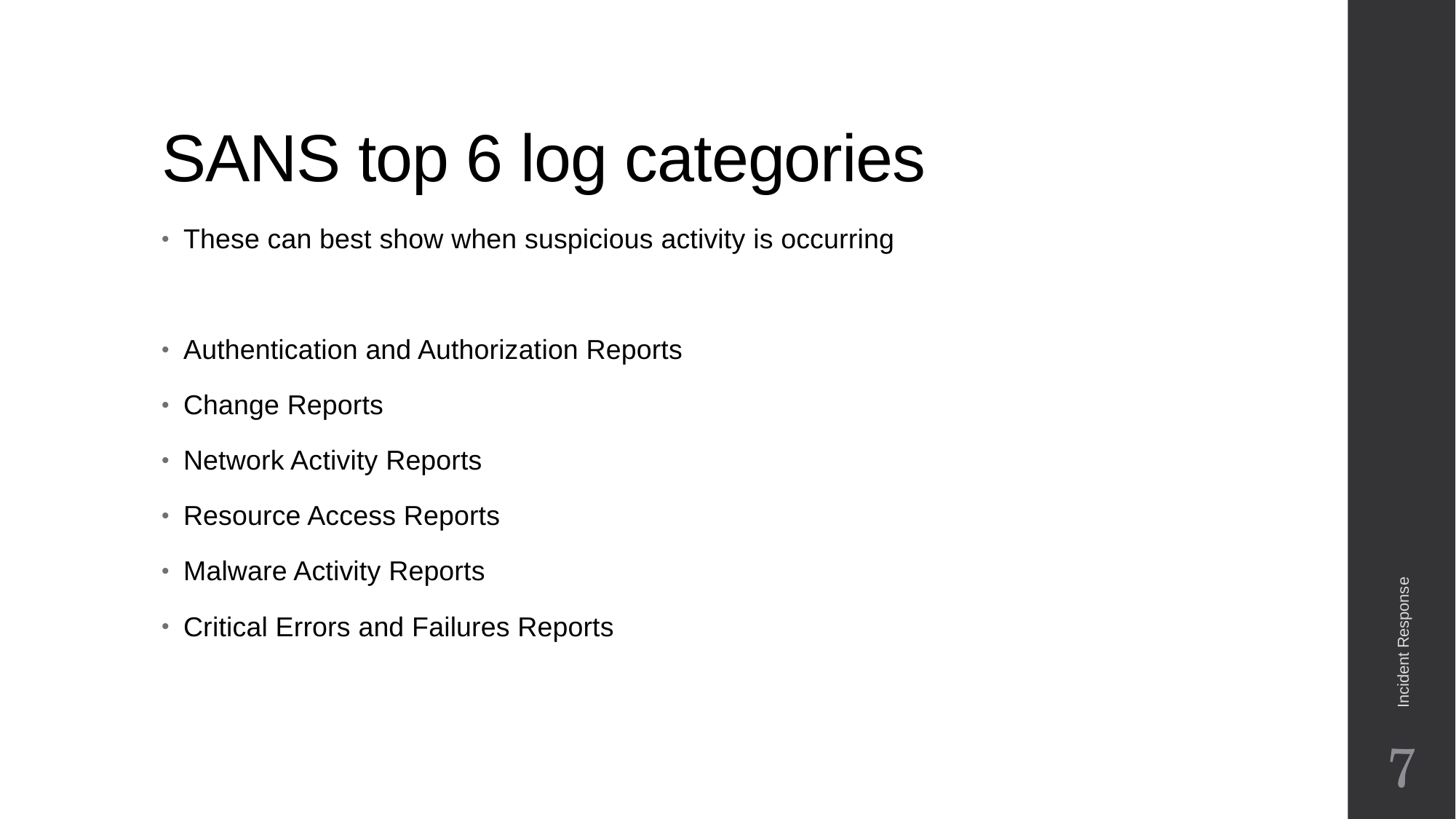

# SANS top 6 log categories
These can best show when suspicious activity is occurring

Authentication and Authorization Reports
Change Reports
Network Activity Reports
Resource Access Reports
Malware Activity Reports
Critical Errors and Failures Reports
Incident Response
7